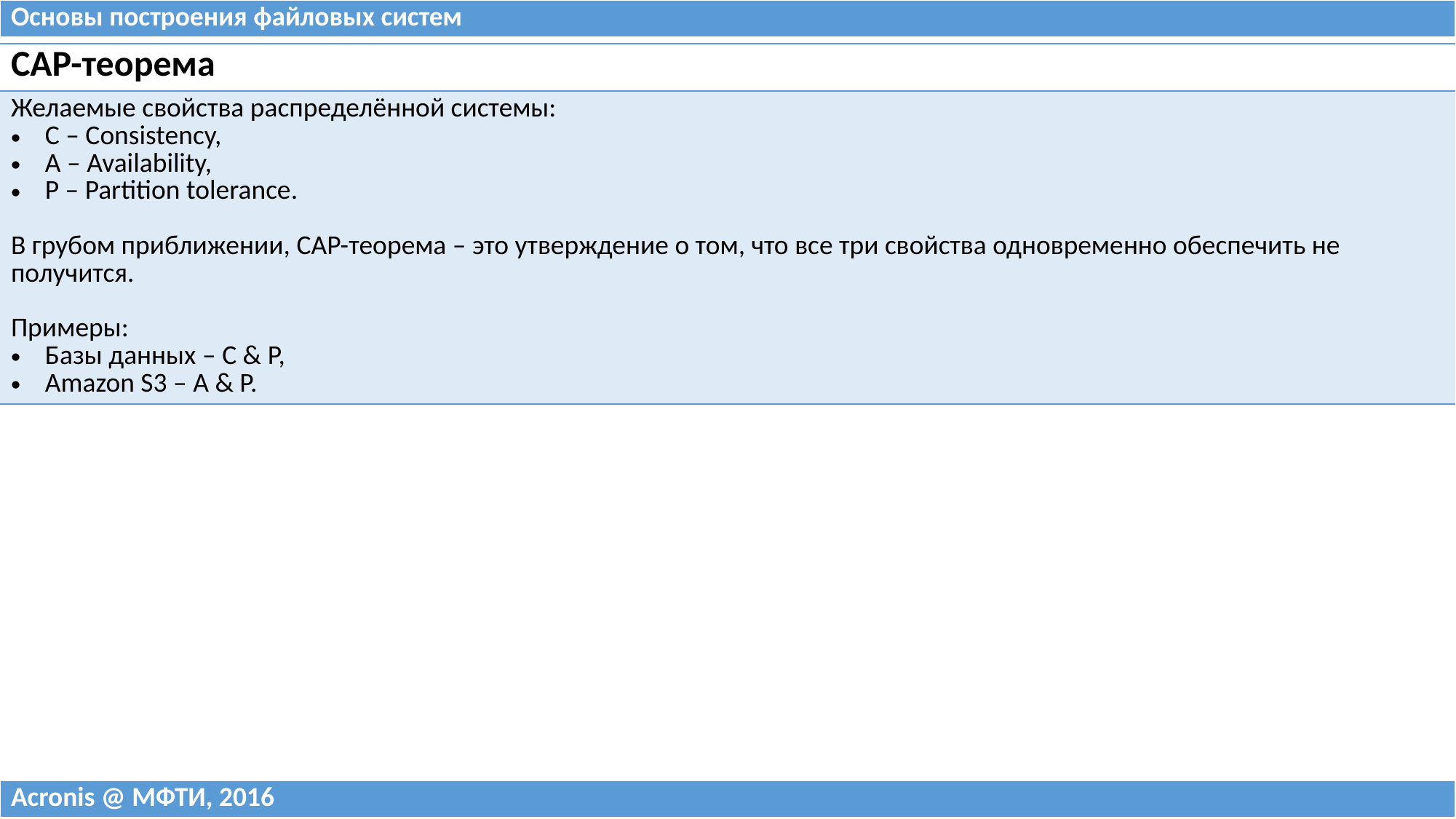

| Основы построения файловых систем |
| --- |
| CAP-теорема |
| --- |
| Желаемые свойства распределённой системы: C – Consistency, A – Availability, P – Partition tolerance. В грубом приближении, CAP-теорема – это утверждение о том, что все три свойства одновременно обеспечить не получится. Примеры: Базы данных – C & P, Amazon S3 – A & P. |
| Acronis @ МФТИ, 2016 |
| --- |